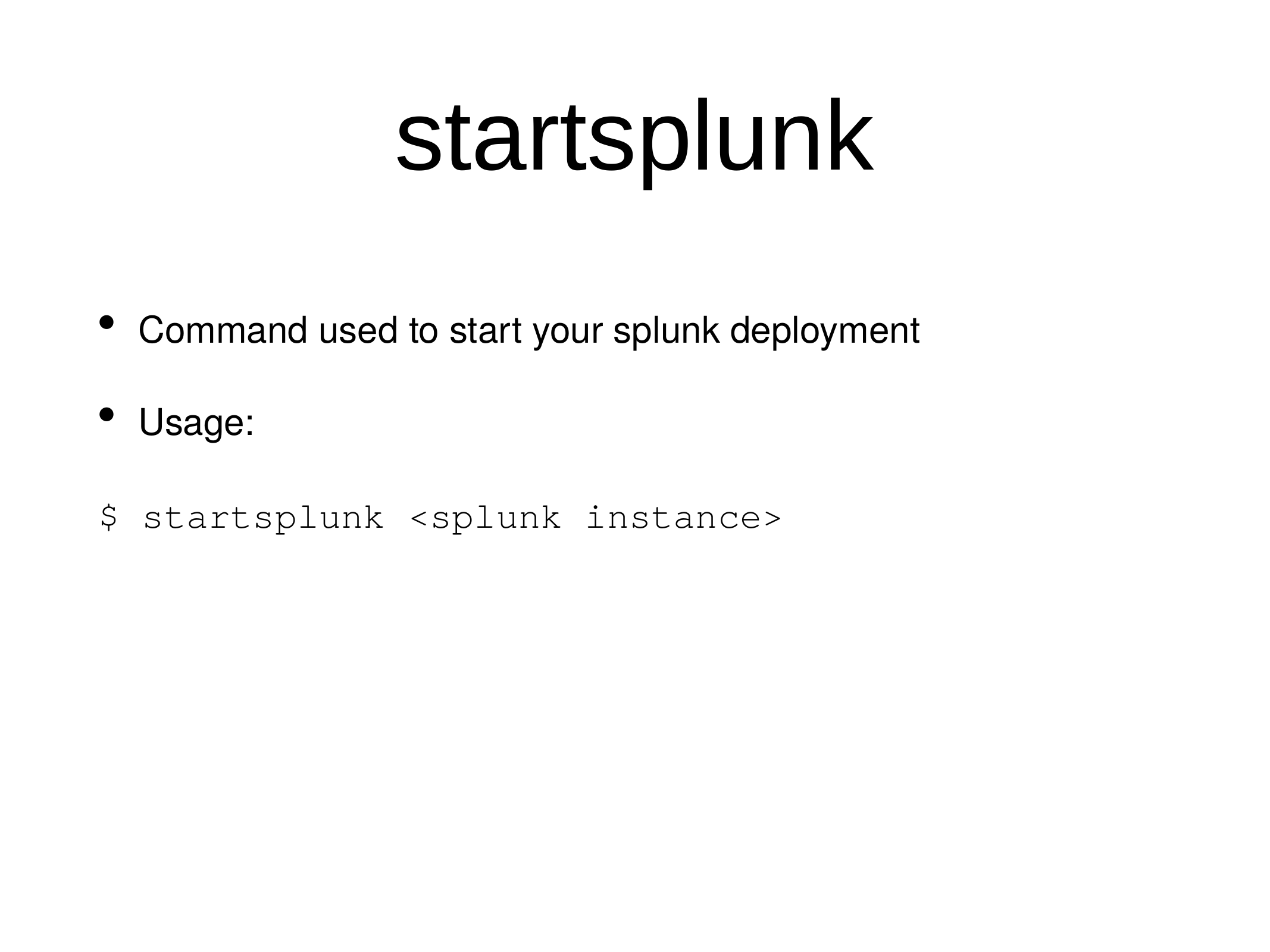

# startsplunk
Command used to start your splunk deployment
Usage:
$ startsplunk <splunk instance>